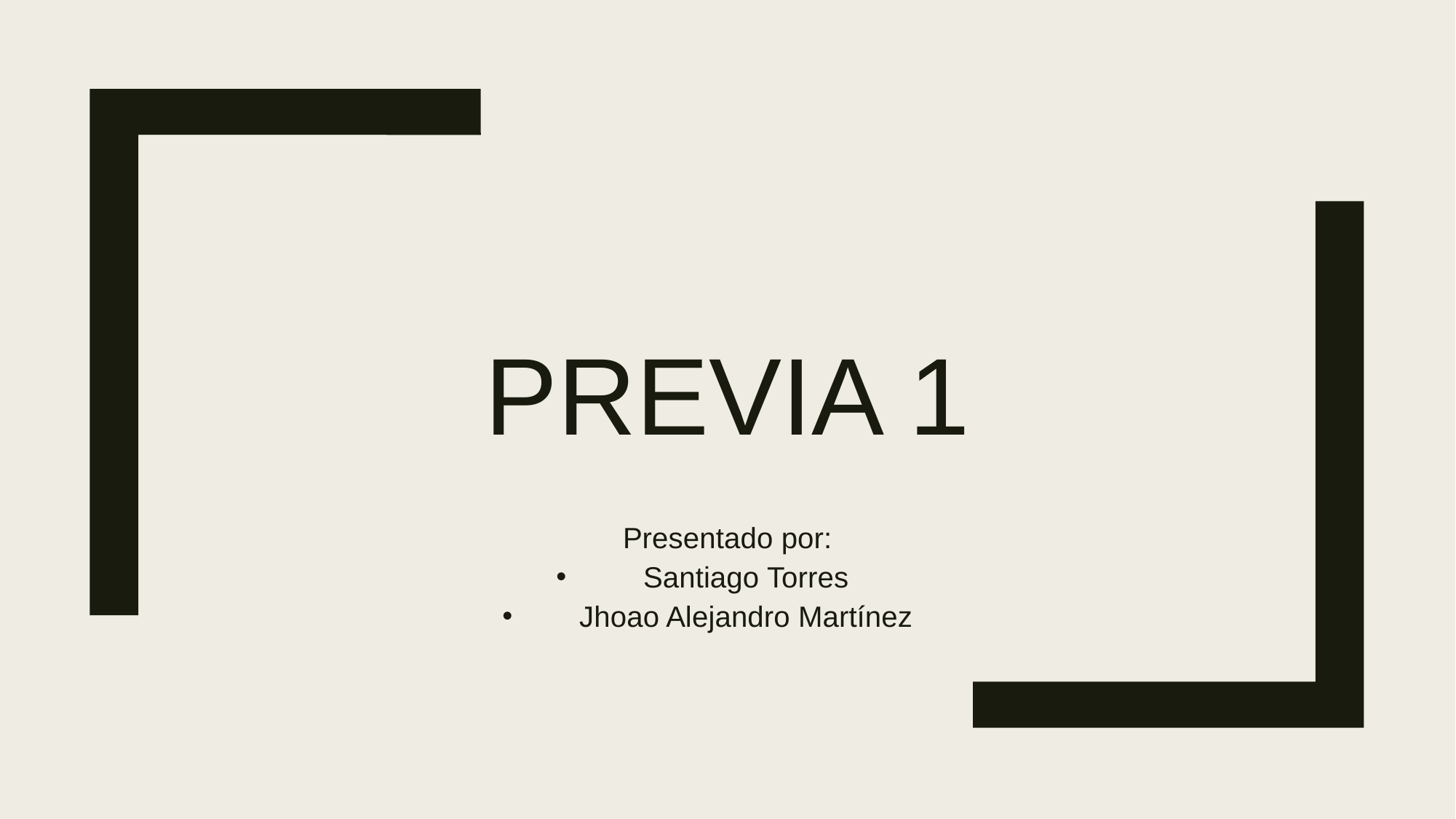

# Previa 1
Presentado por:
Santiago Torres
Jhoao Alejandro Martínez